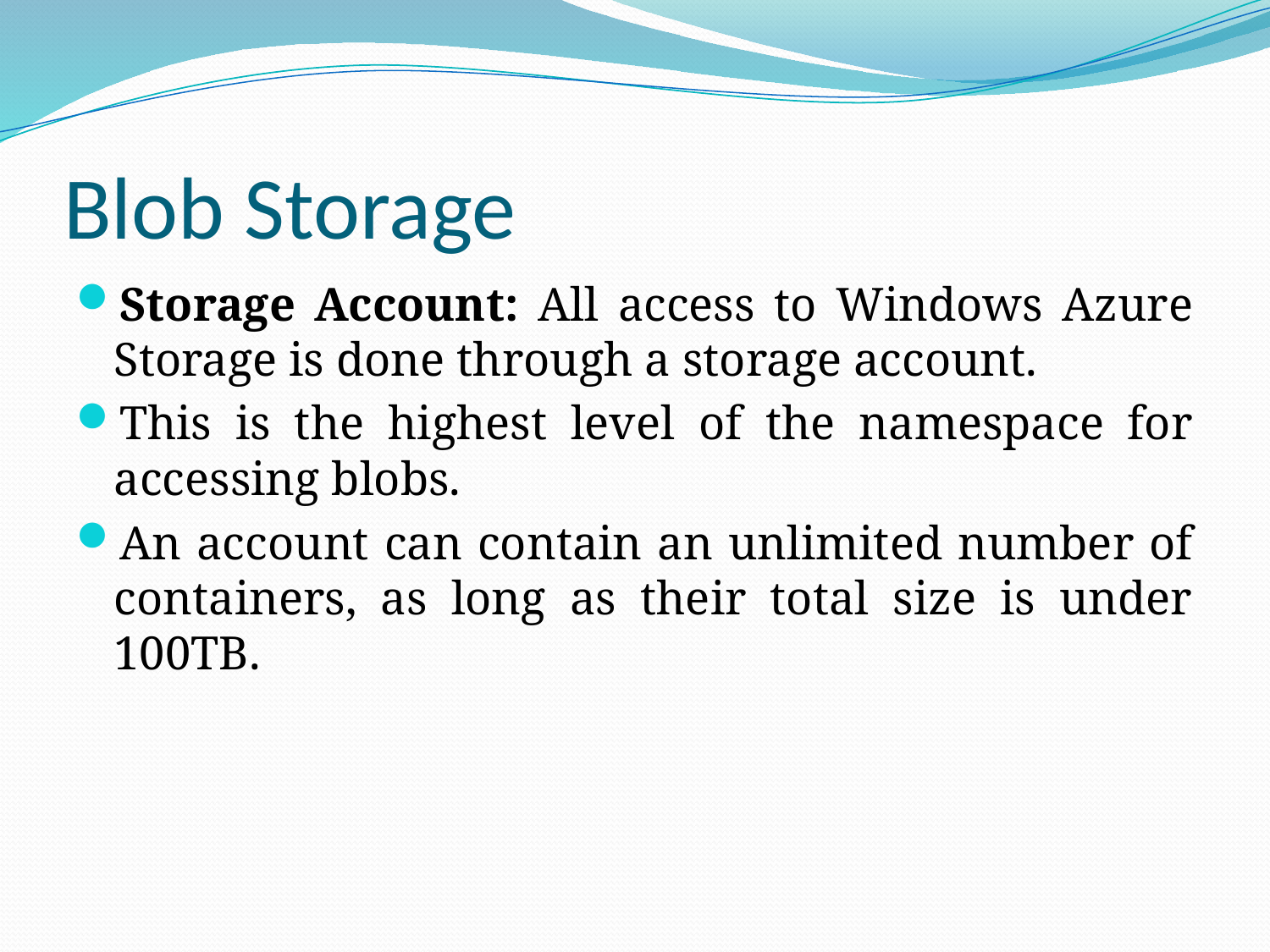

# Blob Storage
Storage Account: All access to Windows Azure Storage is done through a storage account.
This is the highest level of the namespace for accessing blobs.
An account can contain an unlimited number of containers, as long as their total size is under 100TB.